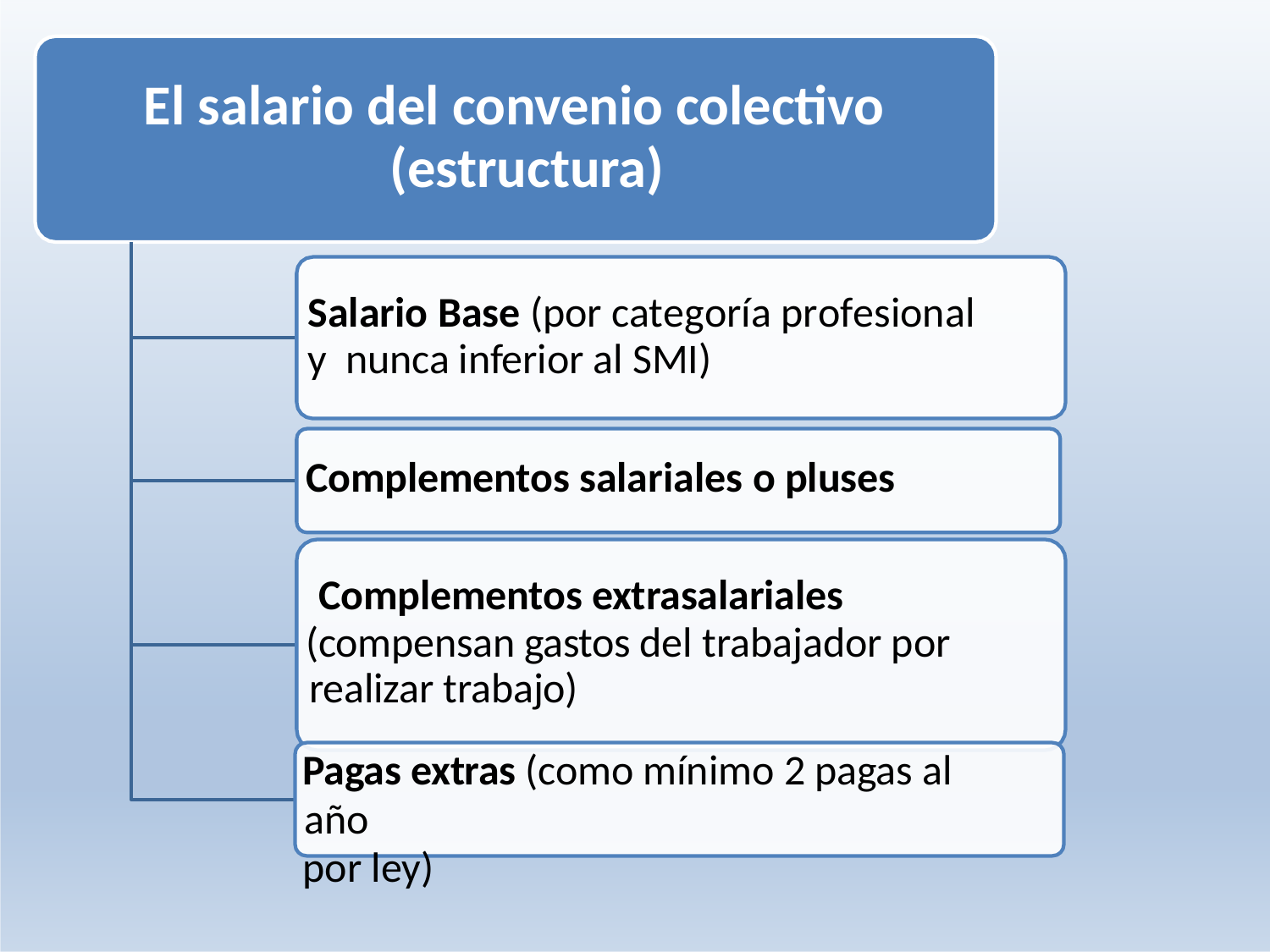

# El salario del convenio colectivo  (estructura)

Salario Base (por categoría profesional	y  nunca inferior al SMI)
Complementos salariales o pluses  Complementos extrasalariales
(compensan gastos del trabajador por  realizar trabajo)
Pagas extras (como mínimo 2 pagas al año
por ley)